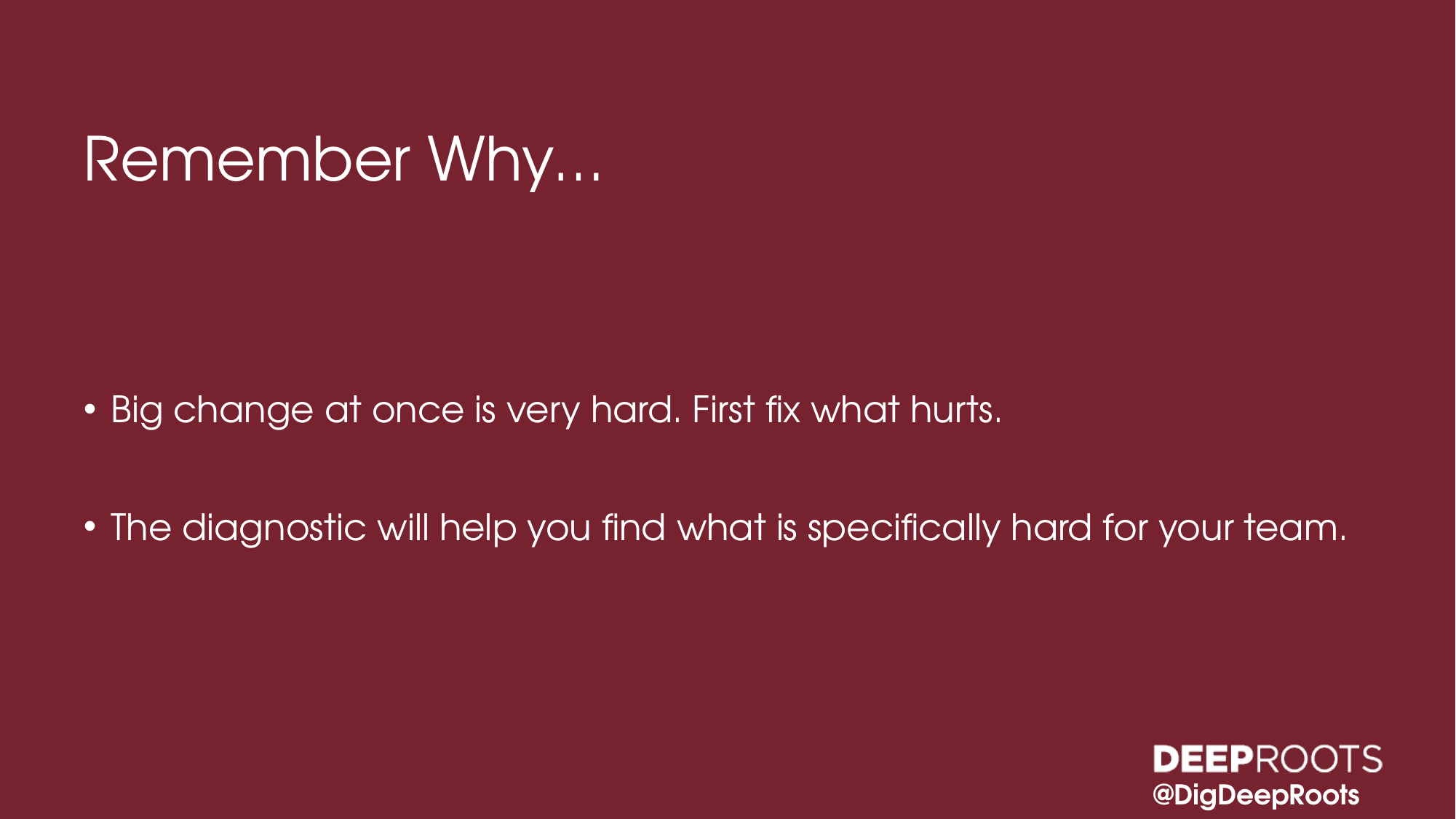

Remember Why…
Big change at once is very hard. First fix what hurts.

The diagnostic will help you find what is specifically hard for your team.